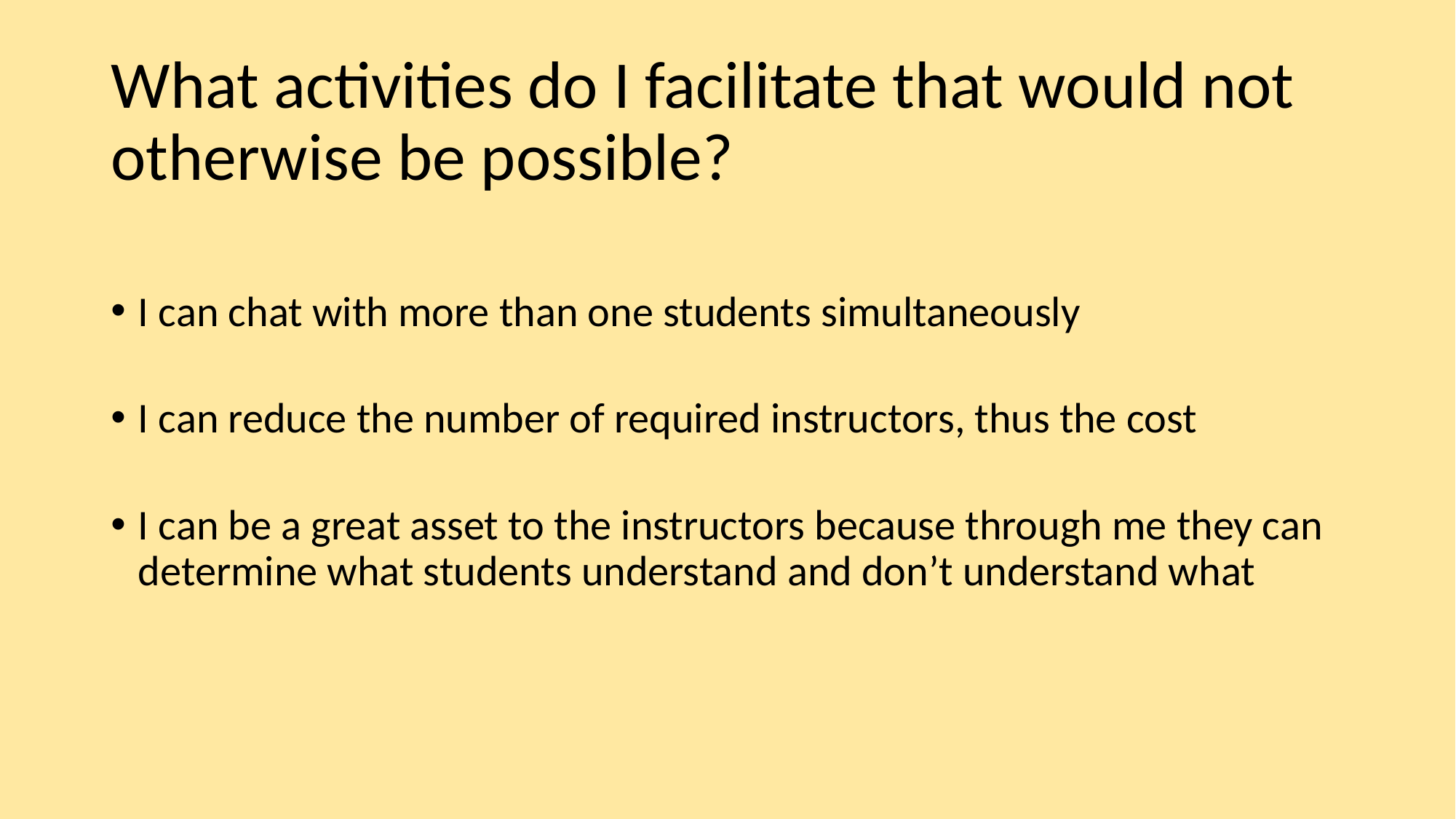

# What activities do I facilitate that would not otherwise be possible?

I can chat with more than one students simultaneously
I can reduce the number of required instructors, thus the cost
I can be a great asset to the instructors because through me they can determine what students understand and don’t understand what